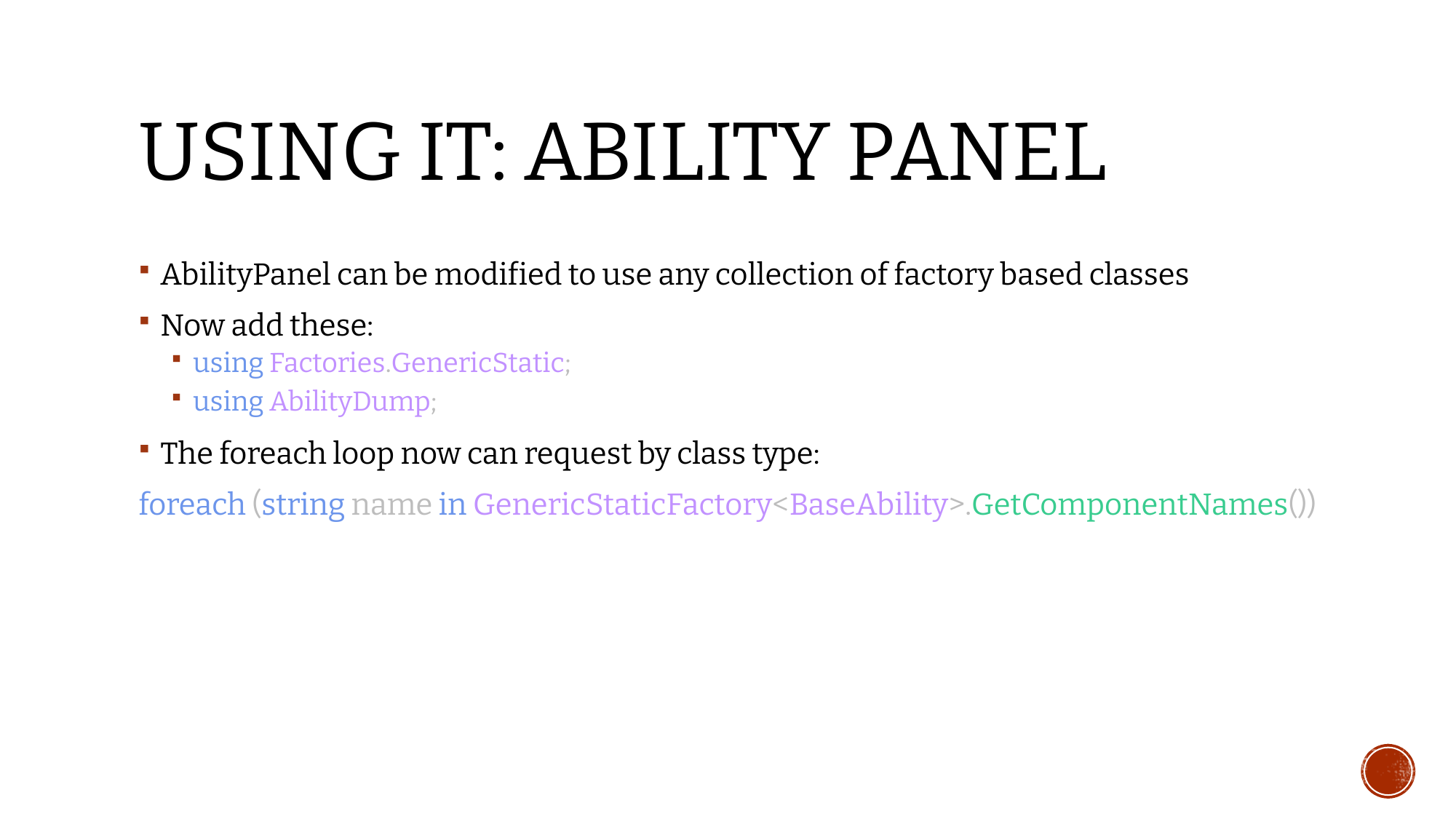

# Using it: Ability Panel
AbilityPanel can be modified to use any collection of factory based classes
Now add these:
using Factories.GenericStatic;
using AbilityDump;
The foreach loop now can request by class type:
foreach (string name in GenericStaticFactory<BaseAbility>.GetComponentNames())